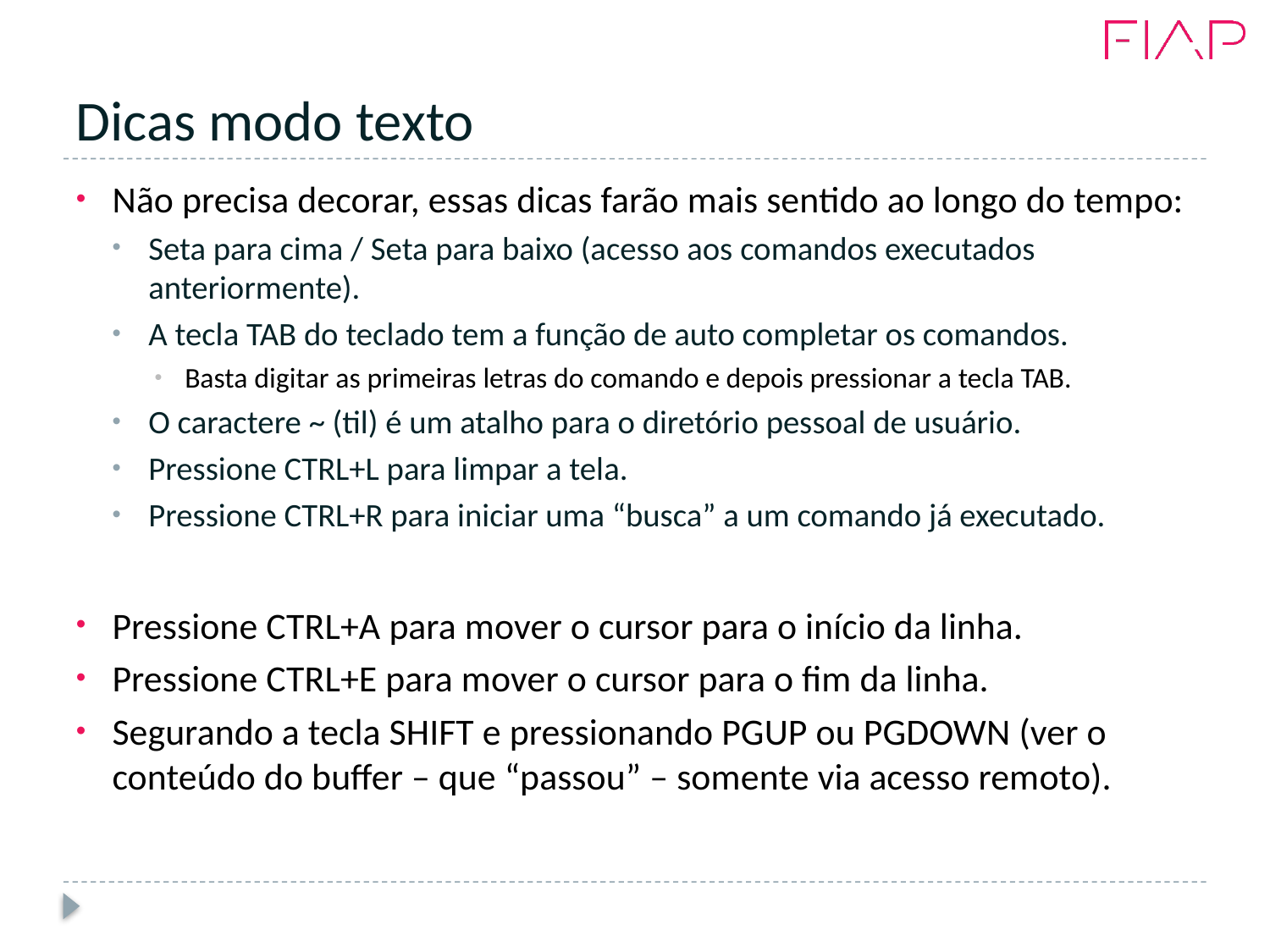

# Dicas modo texto
Não precisa decorar, essas dicas farão mais sentido ao longo do tempo:
Seta para cima / Seta para baixo (acesso aos comandos executados anteriormente).
A tecla TAB do teclado tem a função de auto completar os comandos.
Basta digitar as primeiras letras do comando e depois pressionar a tecla TAB.
O caractere ~ (til) é um atalho para o diretório pessoal de usuário.
Pressione CTRL+L para limpar a tela.
Pressione CTRL+R para iniciar uma “busca” a um comando já executado.

Pressione CTRL+A para mover o cursor para o início da linha.
Pressione CTRL+E para mover o cursor para o fim da linha.
Segurando a tecla SHIFT e pressionando PGUP ou PGDOWN (ver o conteúdo do buffer – que “passou” – somente via acesso remoto).